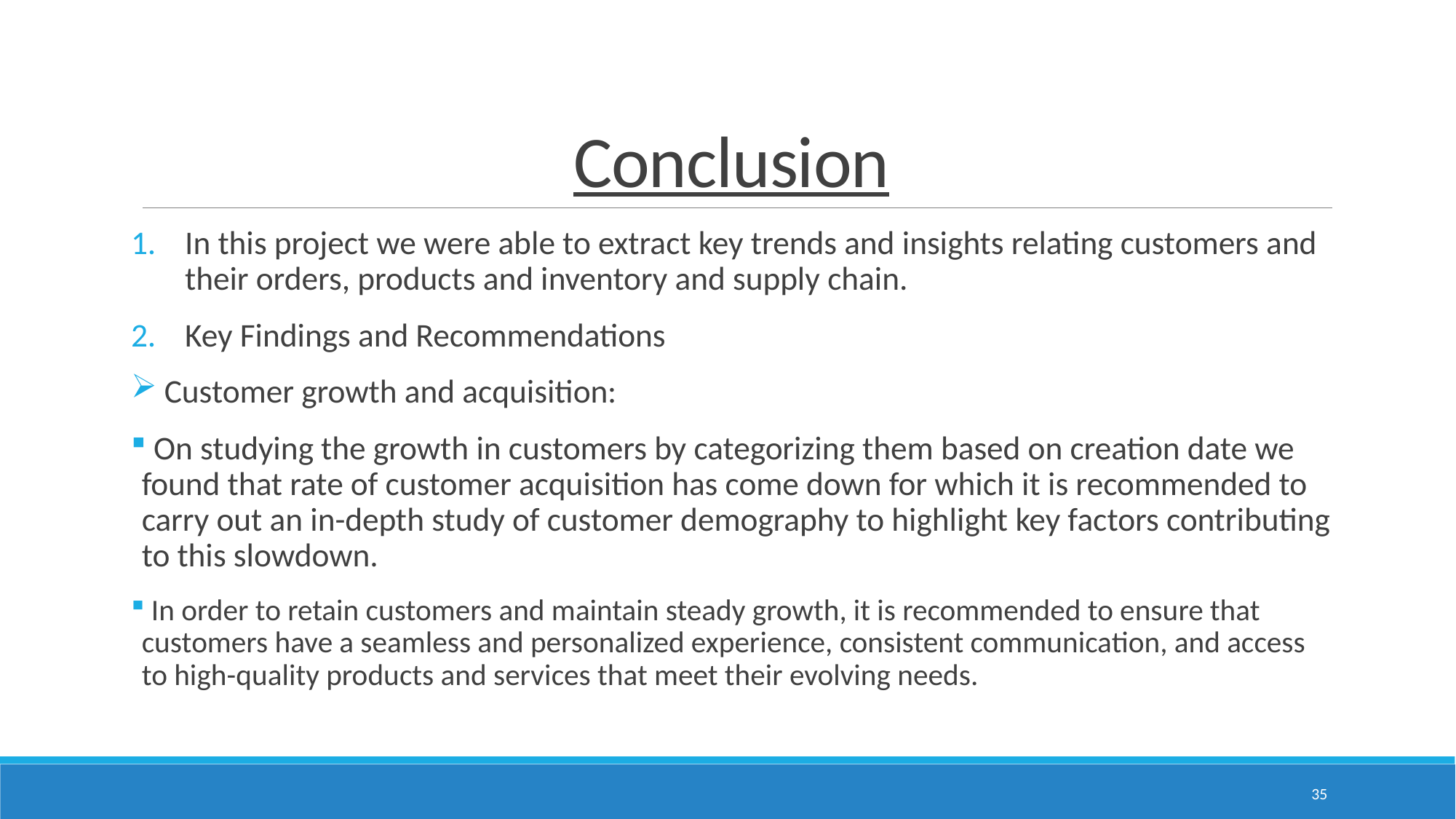

# Conclusion
In this project we were able to extract key trends and insights relating customers and their orders, products and inventory and supply chain.
Key Findings and Recommendations
 Customer growth and acquisition:
 On studying the growth in customers by categorizing them based on creation date we found that rate of customer acquisition has come down for which it is recommended to carry out an in-depth study of customer demography to highlight key factors contributing to this slowdown.
 In order to retain customers and maintain steady growth, it is recommended to ensure that customers have a seamless and personalized experience, consistent communication, and access to high-quality products and services that meet their evolving needs.

35